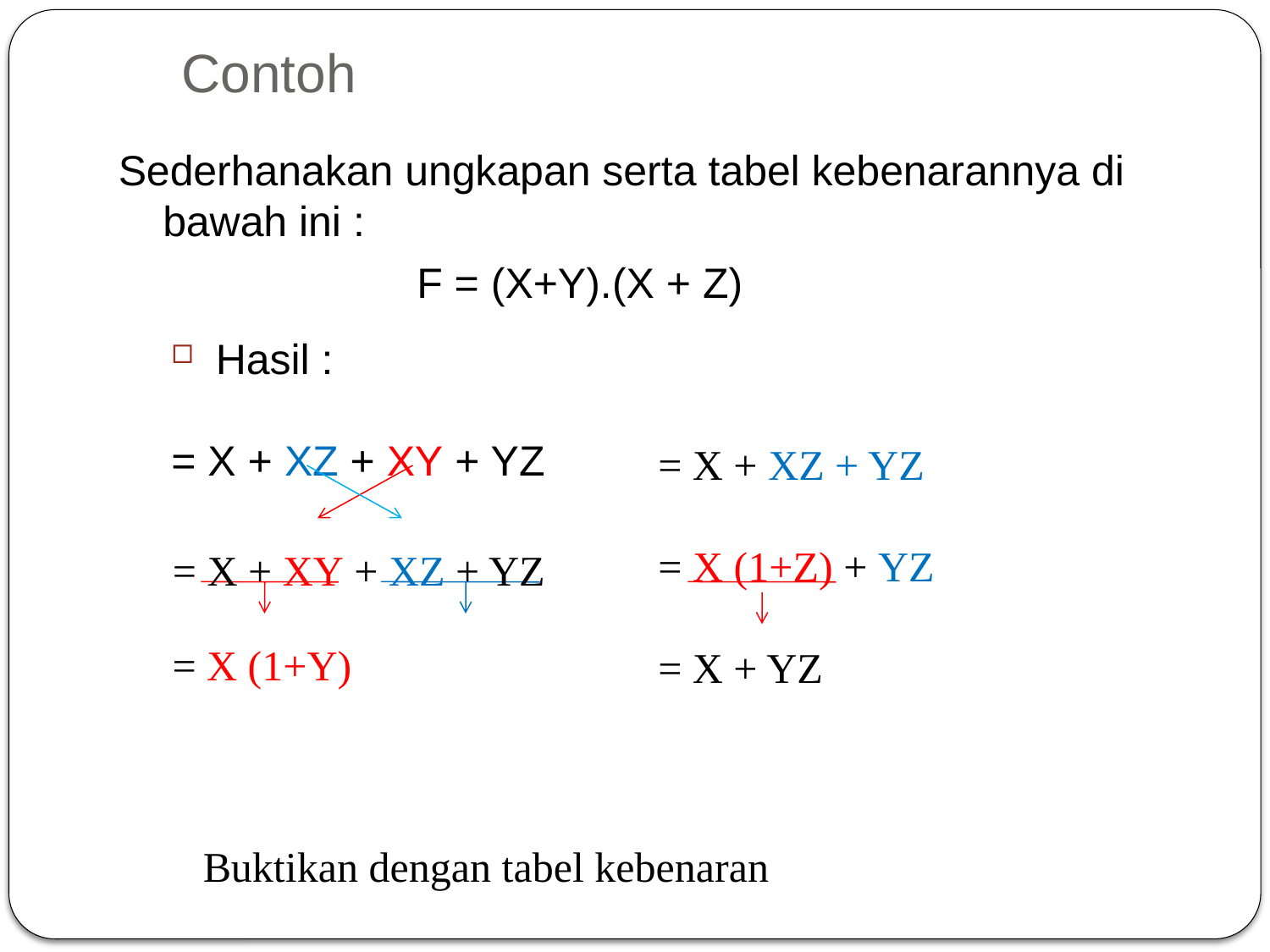

# Contoh
Sederhanakan ungkapan serta tabel kebenarannya di bawah ini :
    		F = (X+Y).(X + Z)

Hasil :
= X + XZ + XY + YZ

= X + XZ + YZ
= X (1+Z) + YZ
= X + YZ
= X + XY + XZ + YZ
= X (1+Y)
Buktikan dengan tabel kebenaran